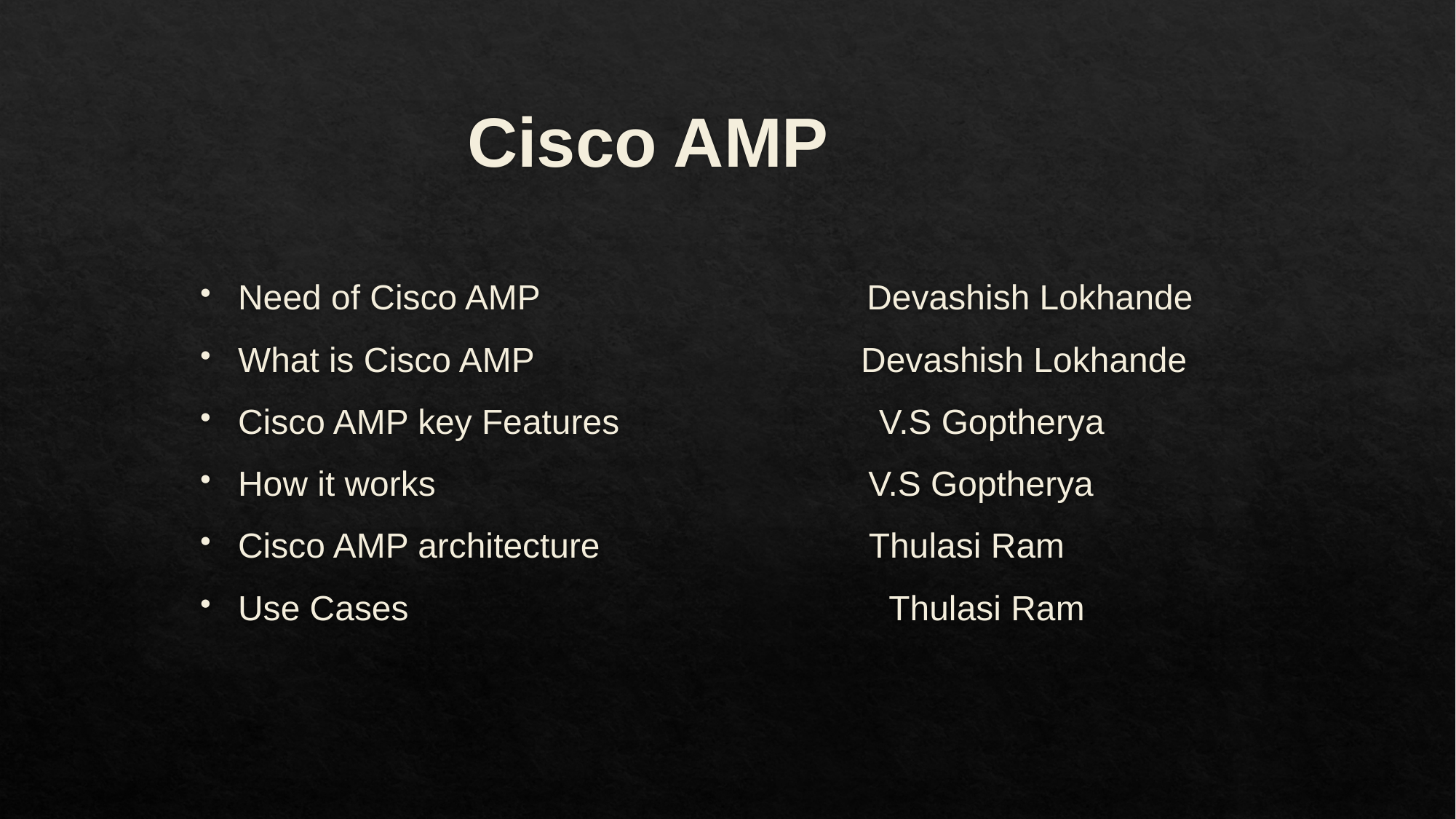

# Cisco AMP
Need of Cisco AMP                                  Devashish Lokhande
What is Cisco AMP                                  Devashish Lokhande
Cisco AMP key Features                           V.S Goptherya
How it works                                             V.S Goptherya
Cisco AMP architecture                            Thulasi Ram
Use Cases                                                  Thulasi Ram